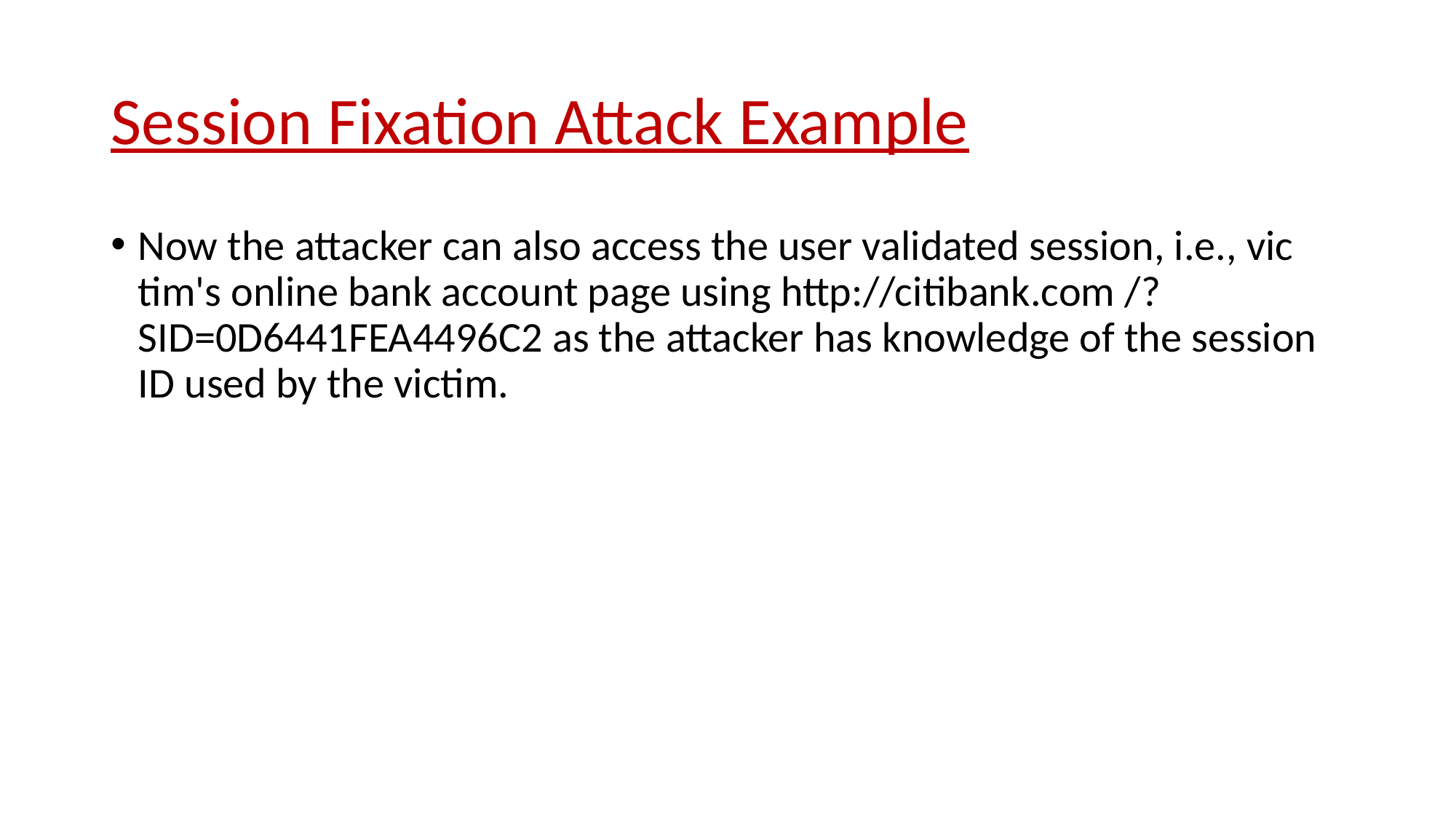

# Session Fixation Attack Example
Now the attacker can also access the user validated session, i.e., vic tim's online bank account page using http://citibank.com /? SID=0D6441FEA4496C2 as the attacker has knowledge of the session ID used by the victim.